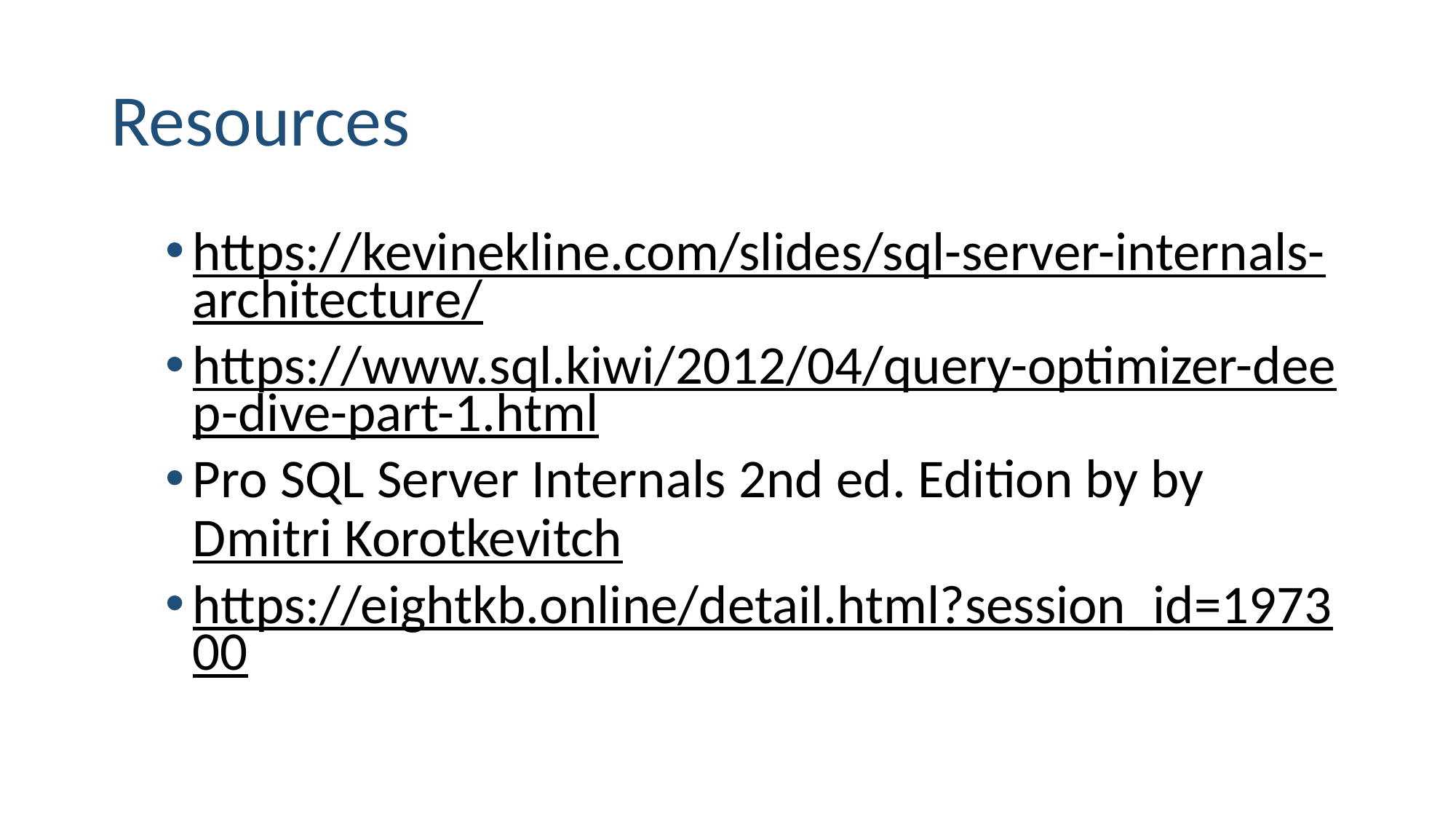

# Resources
https://kevinekline.com/slides/sql-server-internals-architecture/
https://www.sql.kiwi/2012/04/query-optimizer-deep-dive-part-1.html
Pro SQL Server Internals 2nd ed. Edition by by Dmitri Korotkevitch
https://eightkb.online/detail.html?session_id=197300